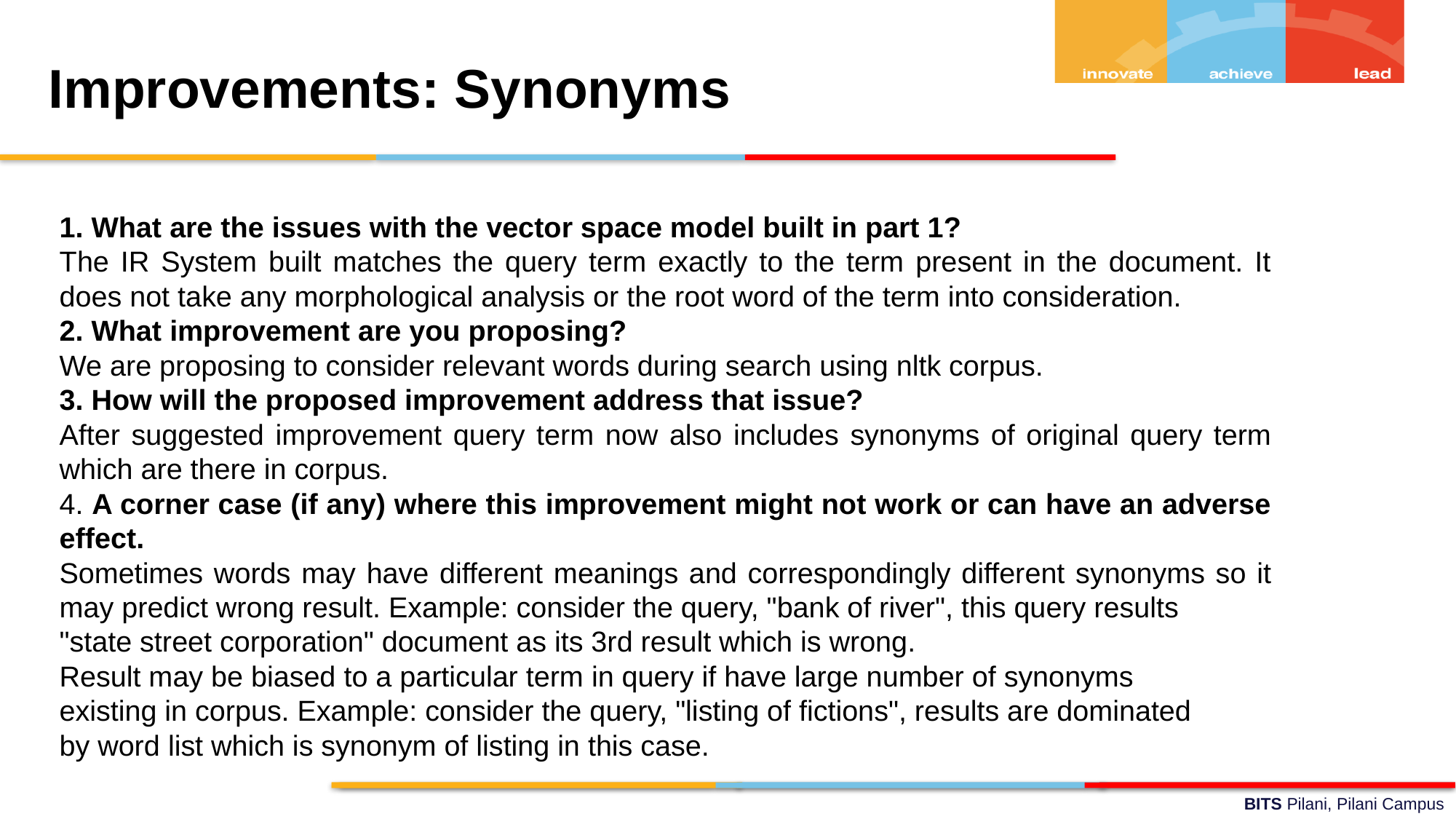

Improvements: Synonyms
1. What are the issues with the vector space model built in part 1?
The IR System built matches the query term exactly to the term present in the document. It does not take any morphological analysis or the root word of the term into consideration.
2. What improvement are you proposing?
We are proposing to consider relevant words during search using nltk corpus.
3. How will the proposed improvement address that issue?
After suggested improvement query term now also includes synonyms of original query term which are there in corpus.
4. A corner case (if any) where this improvement might not work or can have an adverse effect.
Sometimes words may have different meanings and correspondingly different synonyms so it may predict wrong result. Example: consider the query, "bank of river", this query results
"state street corporation" document as its 3rd result which is wrong.
Result may be biased to a particular term in query if have large number of synonyms
existing in corpus. Example: consider the query, "listing of fictions", results are dominated
by word list which is synonym of listing in this case.